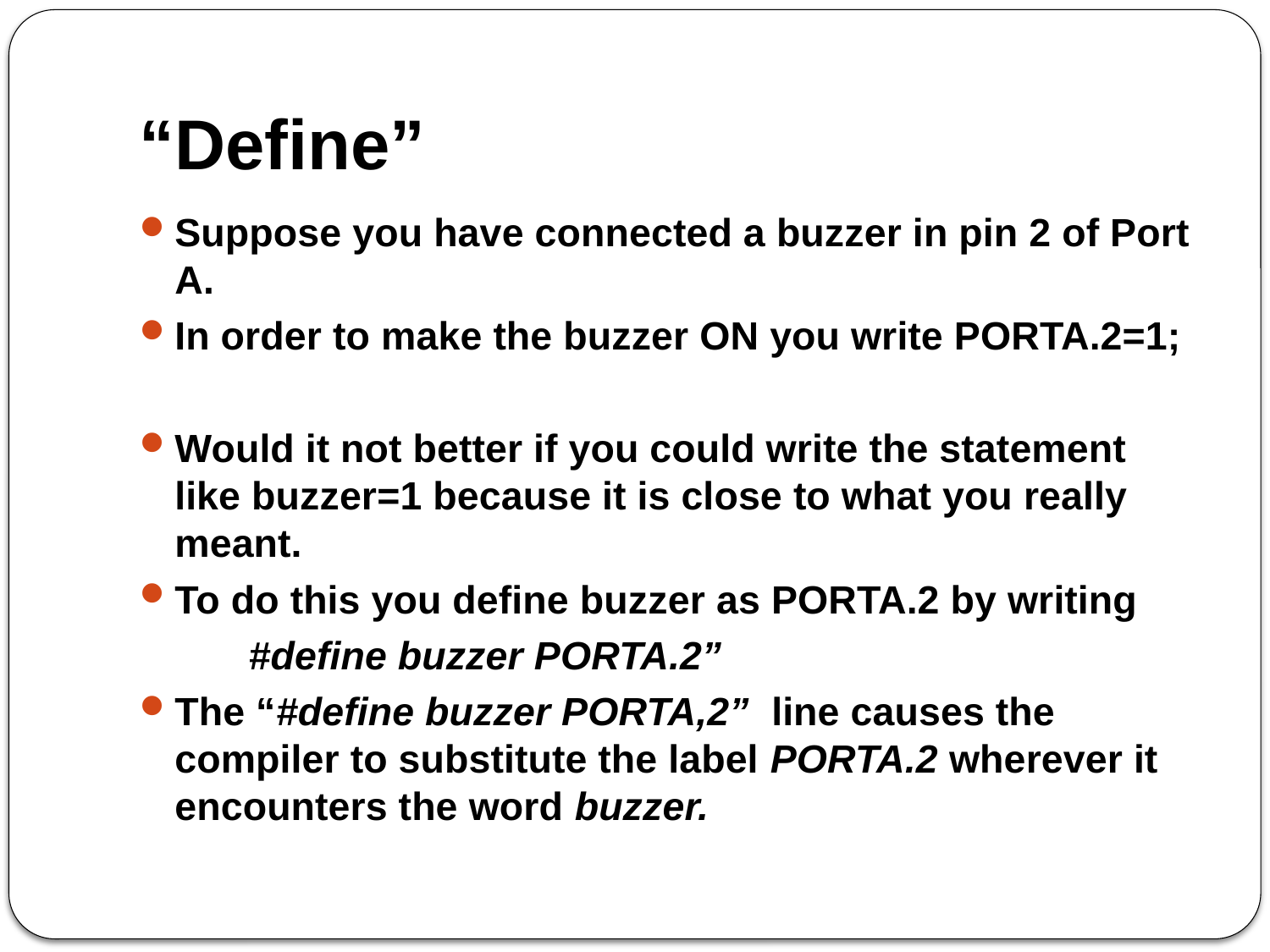

# “Define”
Suppose you have connected a buzzer in pin 2 of Port A.
In order to make the buzzer ON you write PORTA.2=1;

Would it not better if you could write the statement like buzzer=1 because it is close to what you really meant.
To do this you define buzzer as PORTA.2 by writing
	#define buzzer PORTA.2”
The “#define buzzer PORTA,2”  line causes the compiler to substitute the label PORTA.2 wherever it encounters the word buzzer.